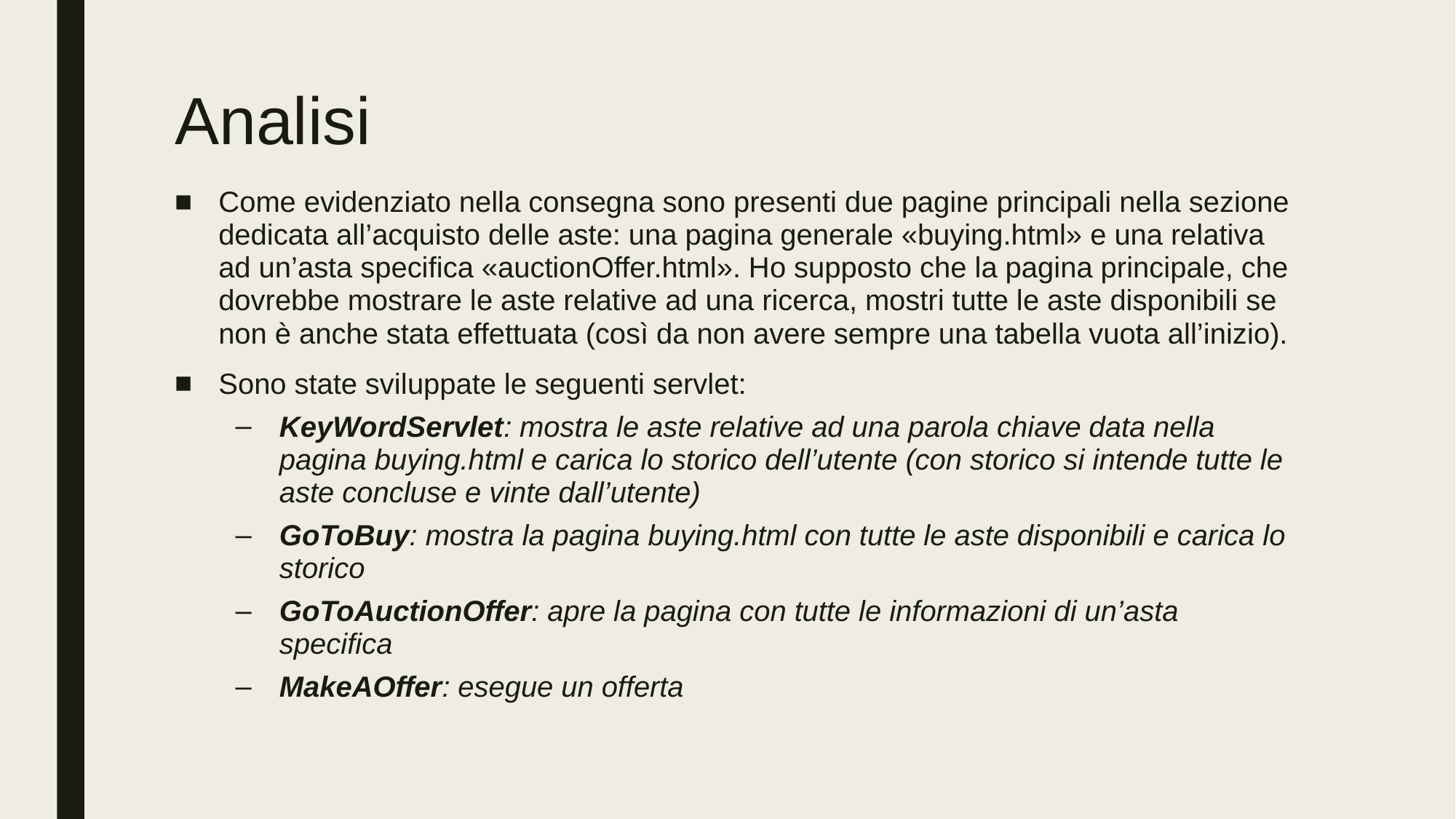

# Analisi
Come evidenziato nella consegna sono presenti due pagine principali nella sezione dedicata all’acquisto delle aste: una pagina generale «buying.html» e una relativa ad un’asta specifica «auctionOffer.html». Ho supposto che la pagina principale, che dovrebbe mostrare le aste relative ad una ricerca, mostri tutte le aste disponibili se non è anche stata effettuata (così da non avere sempre una tabella vuota all’inizio).
Sono state sviluppate le seguenti servlet:
KeyWordServlet: mostra le aste relative ad una parola chiave data nella pagina buying.html e carica lo storico dell’utente (con storico si intende tutte le aste concluse e vinte dall’utente)
GoToBuy: mostra la pagina buying.html con tutte le aste disponibili e carica lo storico
GoToAuctionOffer: apre la pagina con tutte le informazioni di un’asta specifica
MakeAOffer: esegue un offerta